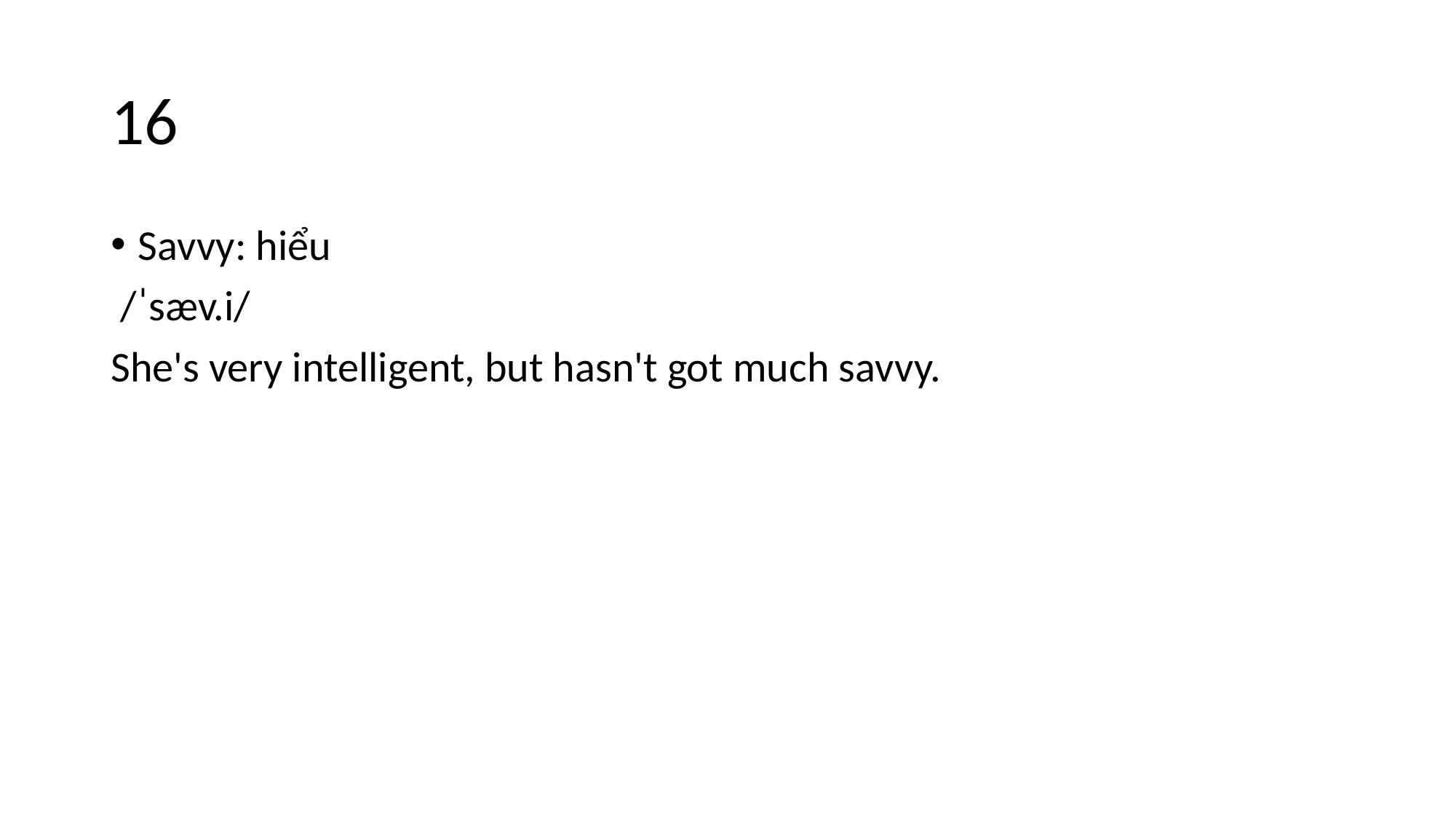

# 16
Savvy: hiểu
 /ˈsæv.i/
She's very intelligent, but hasn't got much savvy.